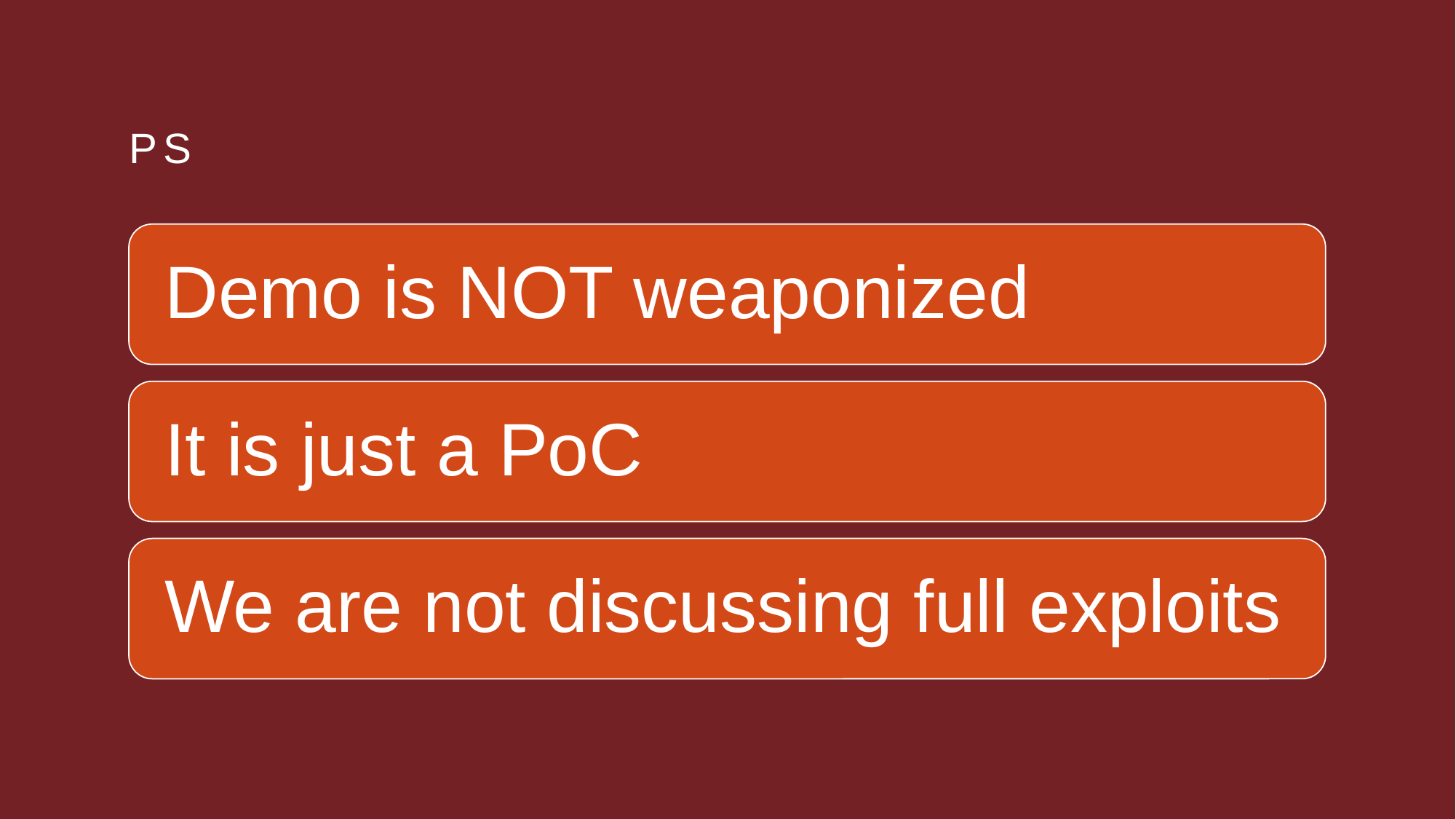

# PS
Demo is NOT weaponized
It is just a PoC
We are not discussing full exploits